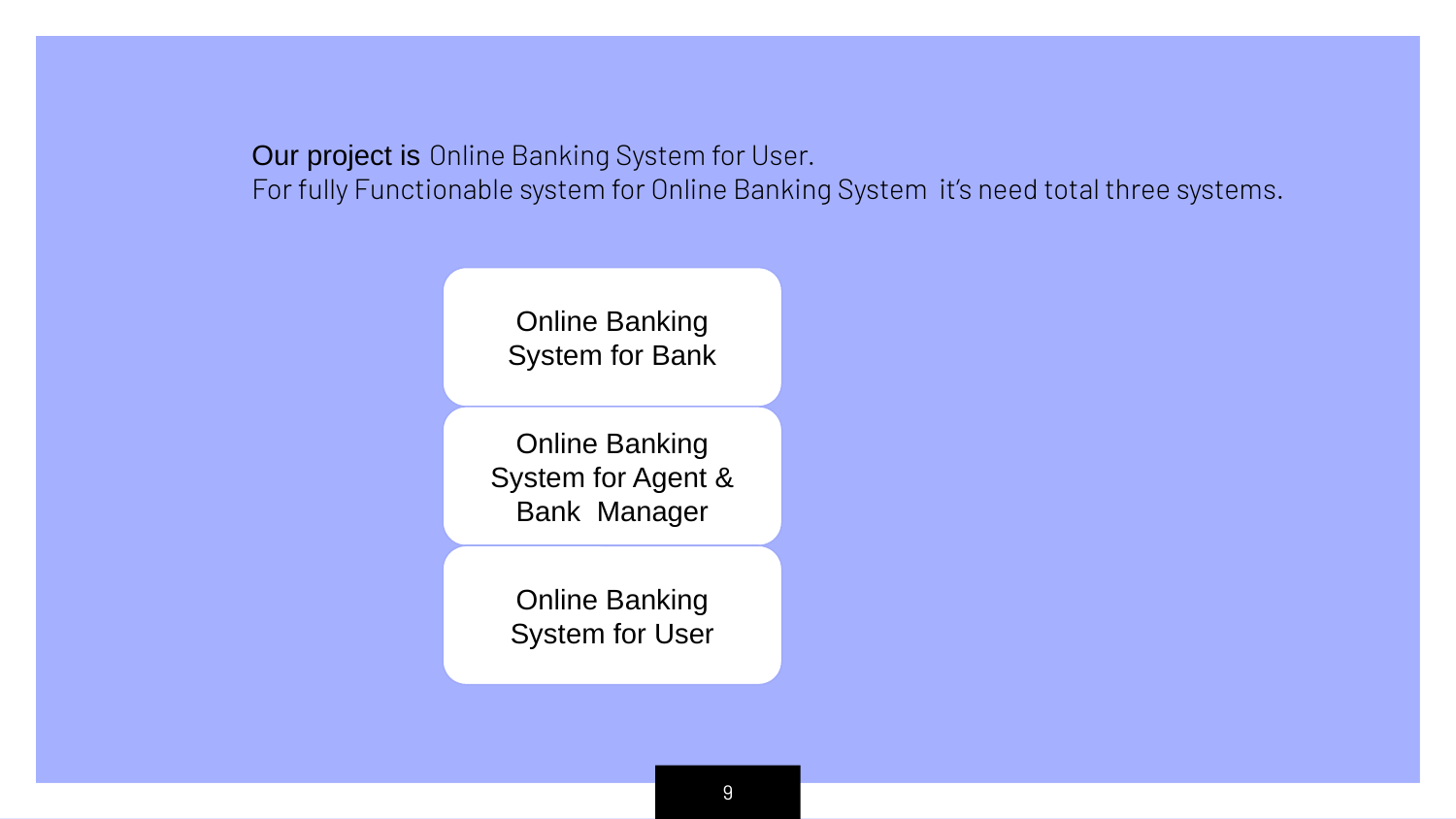

Our project is Online Banking System for User.
For fully Functionable system for Online Banking System  it’s need total three systems.

Online Banking System for Bank
Online Banking System for Agent & Bank  Manager
Online Banking System for User
9